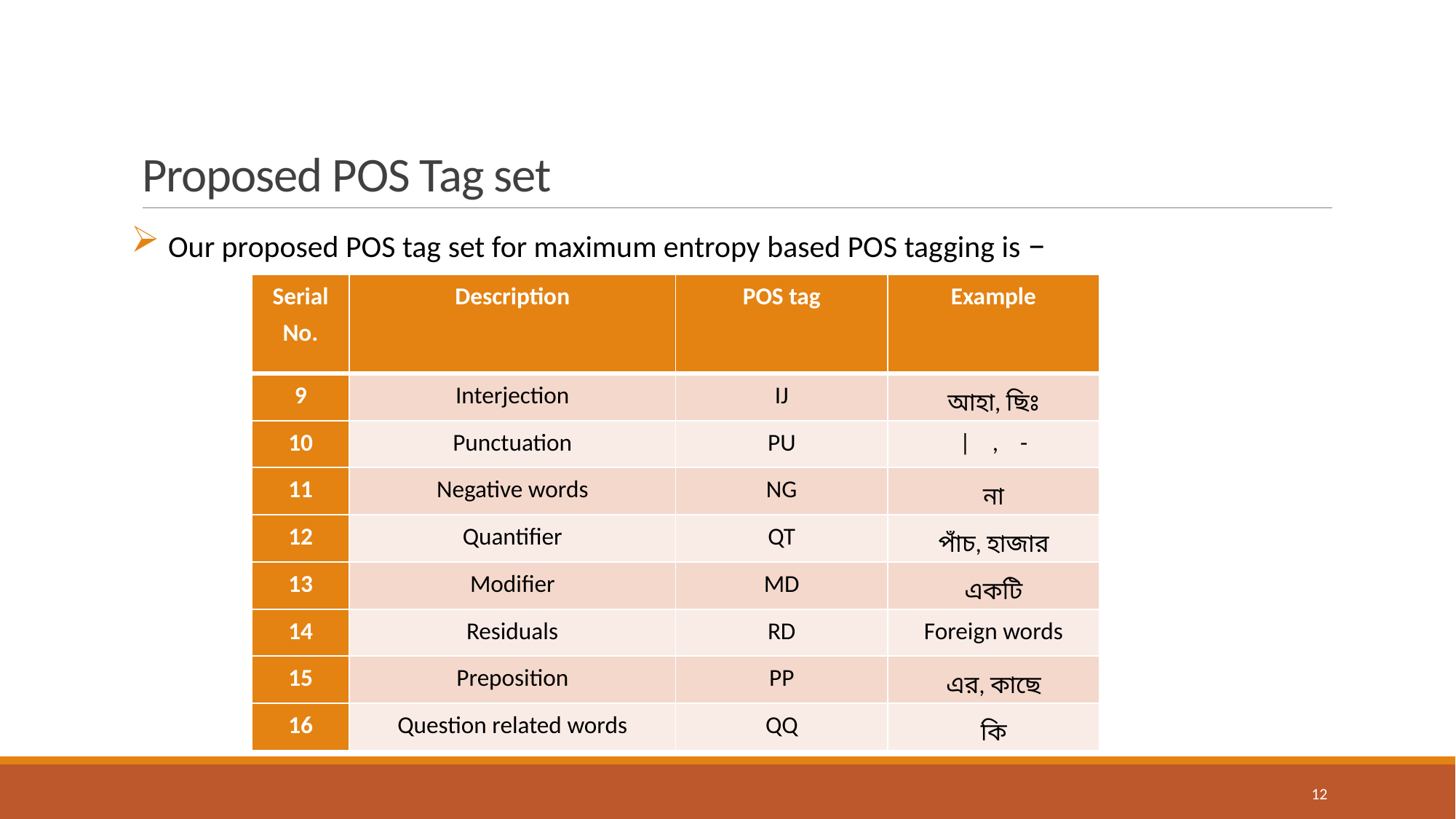

# Proposed POS Tag set
 Our proposed POS tag set for maximum entropy based POS tagging is –

| Serial No. | Description | POS tag | Example |
| --- | --- | --- | --- |
| 9 | Interjection | IJ | আহা, ছিঃ |
| 10 | Punctuation | PU | | , - |
| 11 | Negative words | NG | না |
| 12 | Quantifier | QT | পাঁচ, হাজার |
| 13 | Modifier | MD | একটি |
| 14 | Residuals | RD | Foreign words |
| 15 | Preposition | PP | এর, কাছে |
| 16 | Question related words | QQ | কি |
12